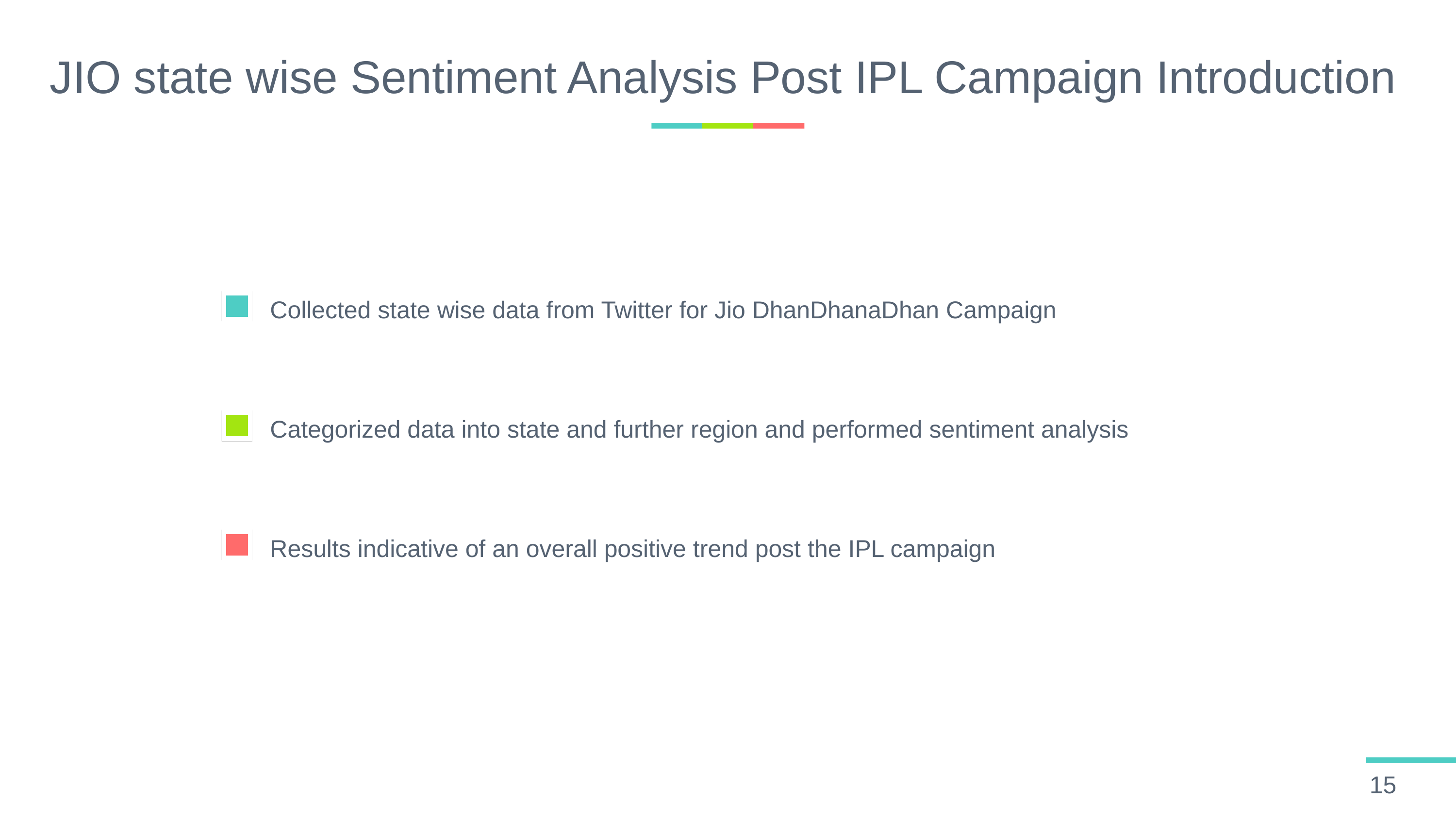

# JIO state wise Sentiment Analysis Post IPL Campaign Introduction
Collected state wise data from Twitter for Jio DhanDhanaDhan Campaign
Categorized data into state and further region and performed sentiment analysis
Results indicative of an overall positive trend post the IPL campaign
15